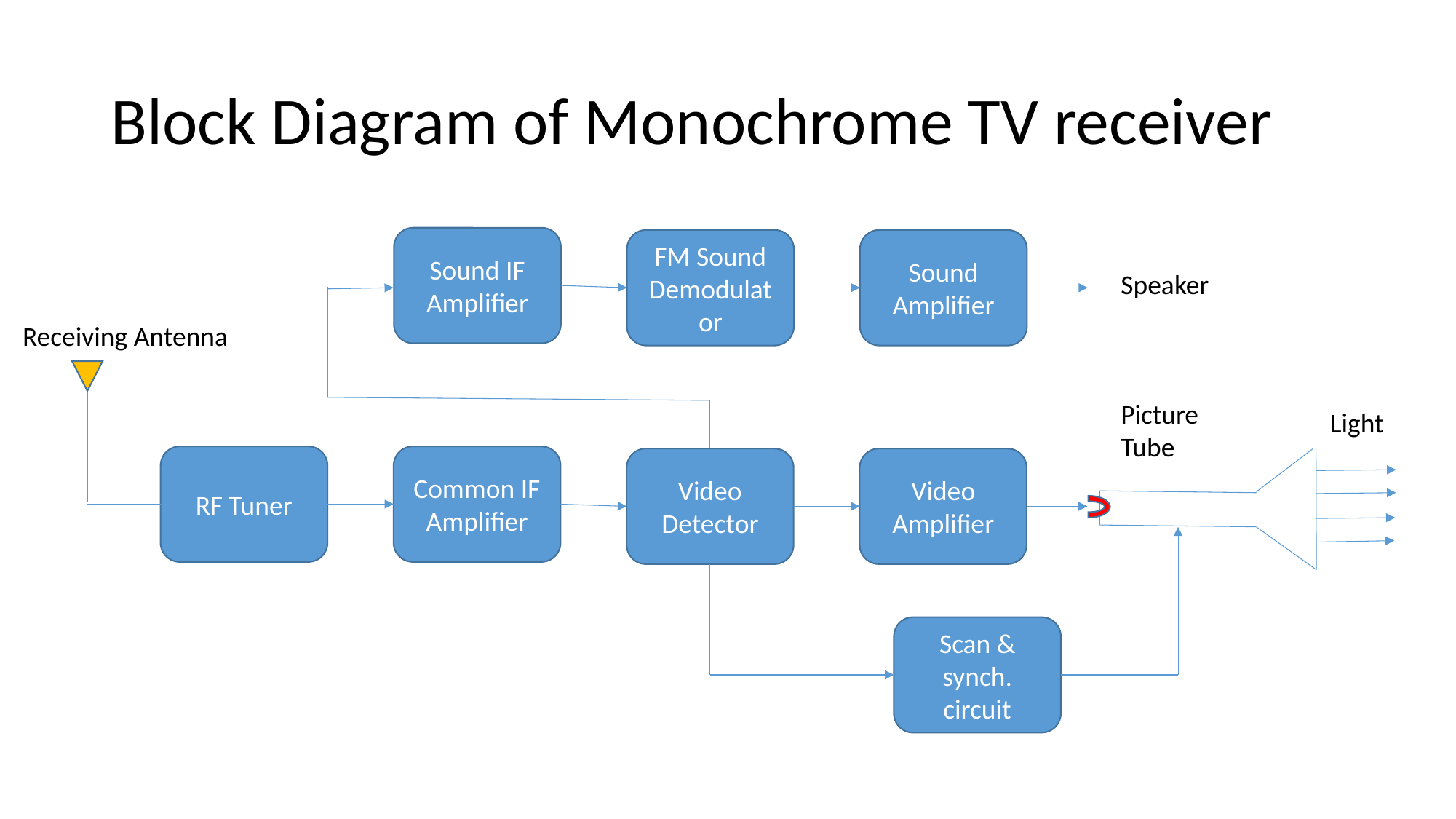

# Block Diagram of Monochrome TV receiver
Sound IF
Amplifier
FM Sound
Demodulator
Sound
Amplifier
Speaker
Receiving Antenna

Picture Tube
Light
Common IF Amplifier
RF Tuner
Video Detector
Video Amplifier

Scan & synch. circuit